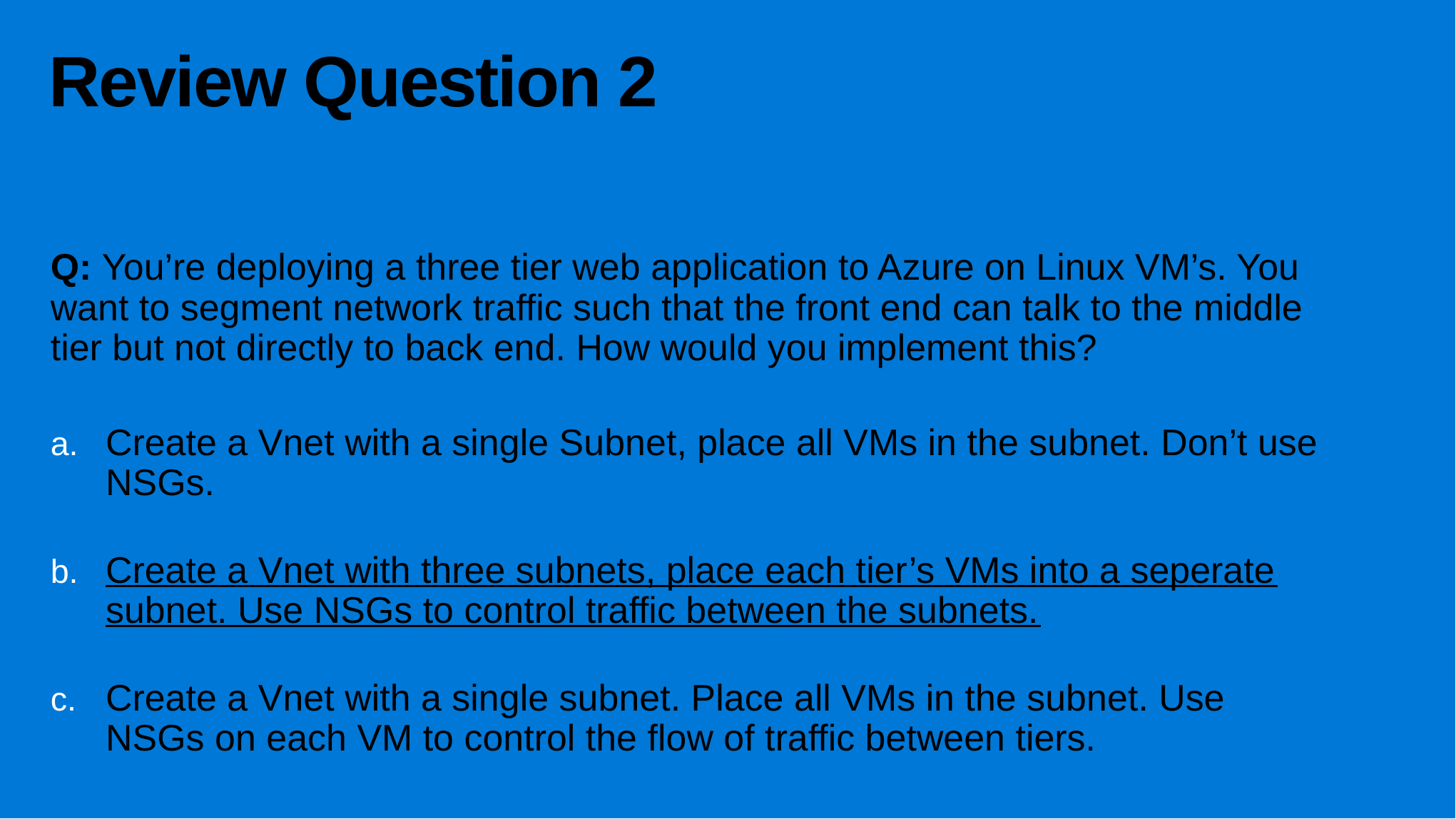

Review Question 2
Q: You’re deploying a three tier web application to Azure on Linux VM’s. You want to segment network traffic such that the front end can talk to the middle tier but not directly to back end. How would you implement this?

Create a Vnet with a single Subnet, place all VMs in the subnet. Don’t use NSGs.
Create a Vnet with three subnets, place each tier’s VMs into a seperate subnet. Use NSGs to control traffic between the subnets.
Create a Vnet with a single subnet. Place all VMs in the subnet. Use NSGs on each VM to control the flow of traffic between tiers.